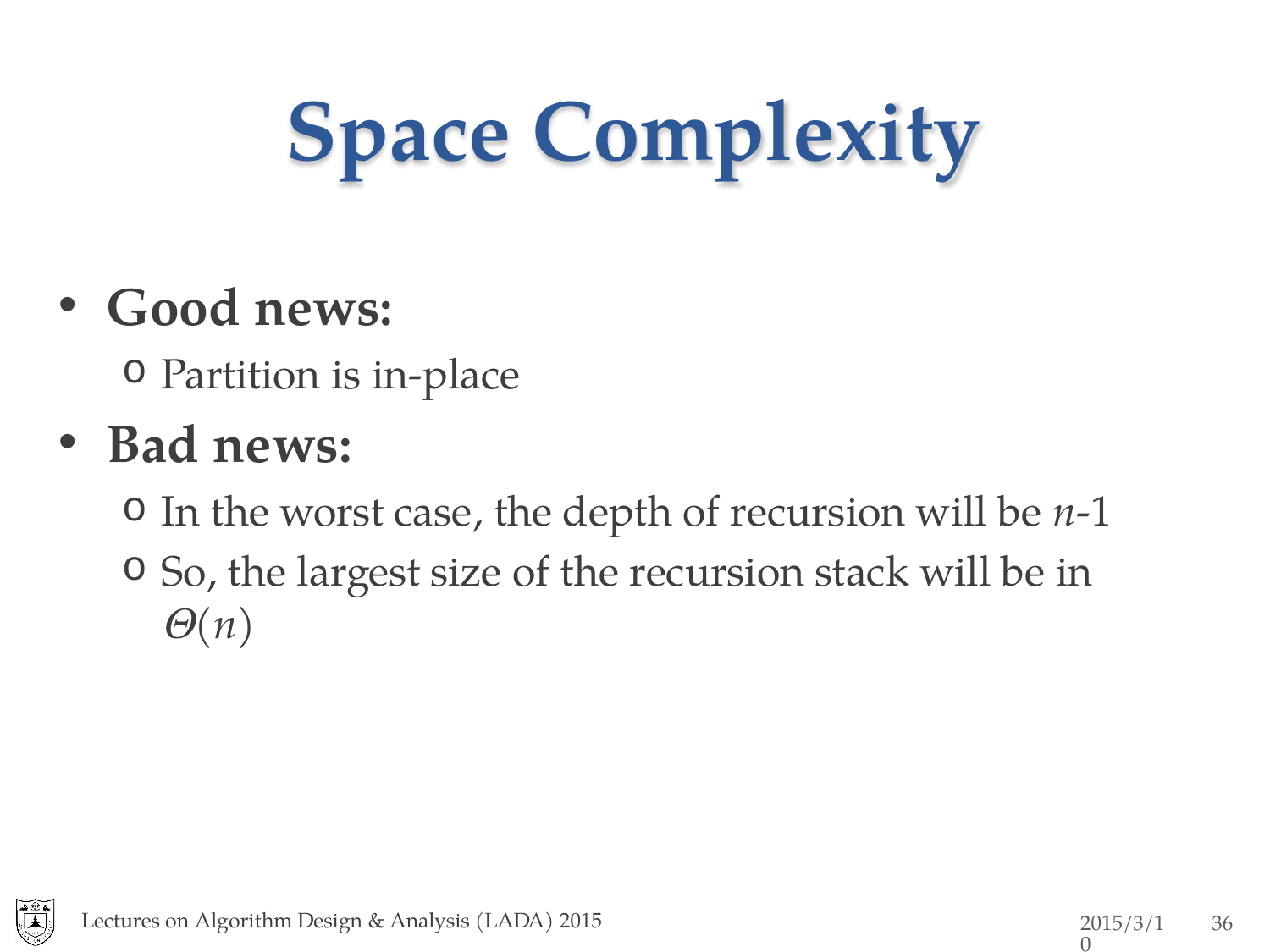

# Space Complexity
Good news:
Partition is in-place
Bad news:
In the worst case, the depth of recursion will be n-1
So, the largest size of the recursion stack will be in Θ(n)
Lectures on Algorithm Design & Analysis (LADA) 2015
36
2015/3/10